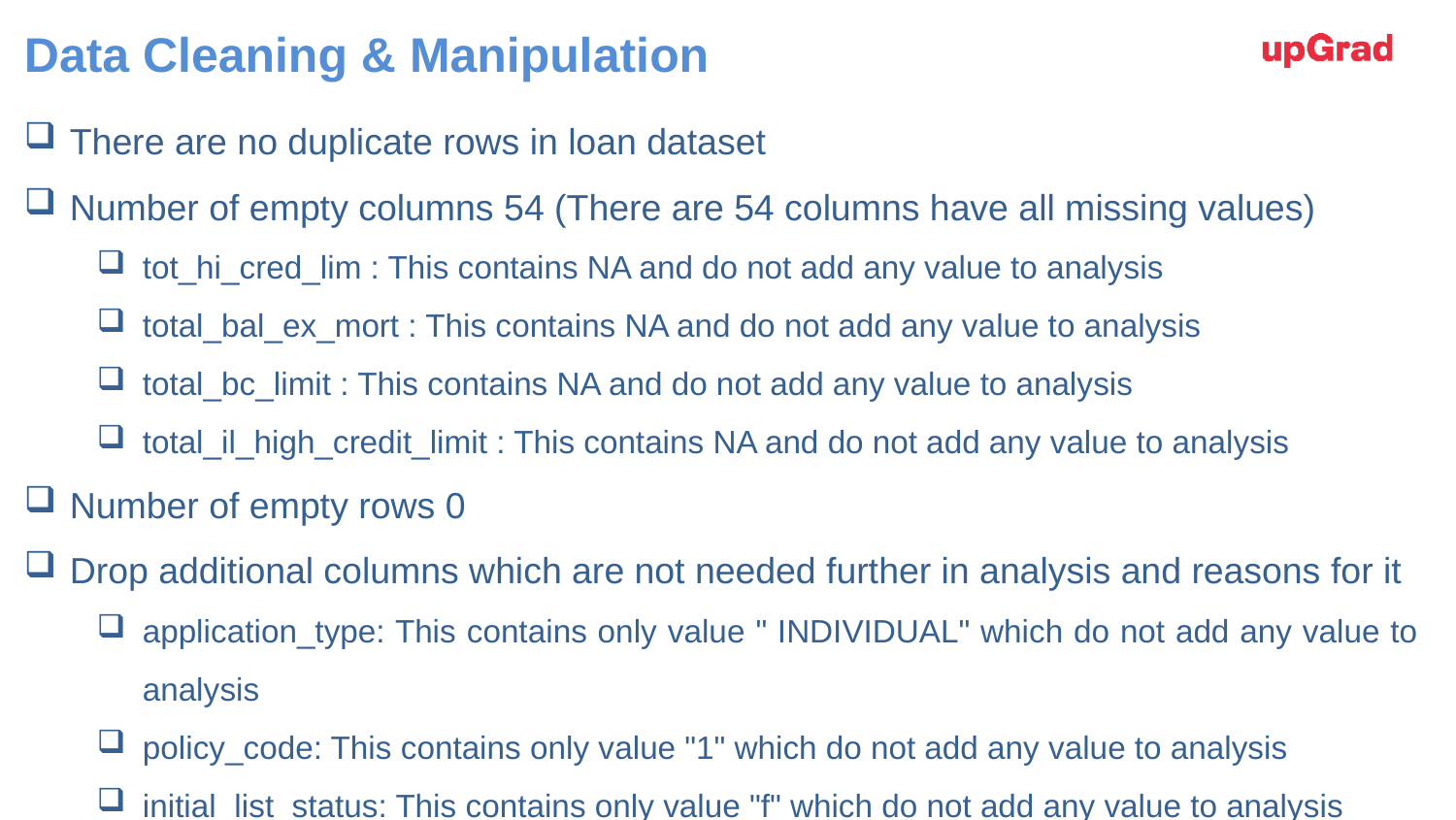

# Data Cleaning & Manipulation
There are no duplicate rows in loan dataset
Number of empty columns 54 (There are 54 columns have all missing values)
tot_hi_cred_lim : This contains NA and do not add any value to analysis
total_bal_ex_mort : This contains NA and do not add any value to analysis
total_bc_limit : This contains NA and do not add any value to analysis
total_il_high_credit_limit : This contains NA and do not add any value to analysis
Number of empty rows 0
Drop additional columns which are not needed further in analysis and reasons for it
application_type: This contains only value " INDIVIDUAL" which do not add any value to analysis
policy_code: This contains only value "1" which do not add any value to analysis
initial_list_status: This contains only value "f" which do not add any value to analysis